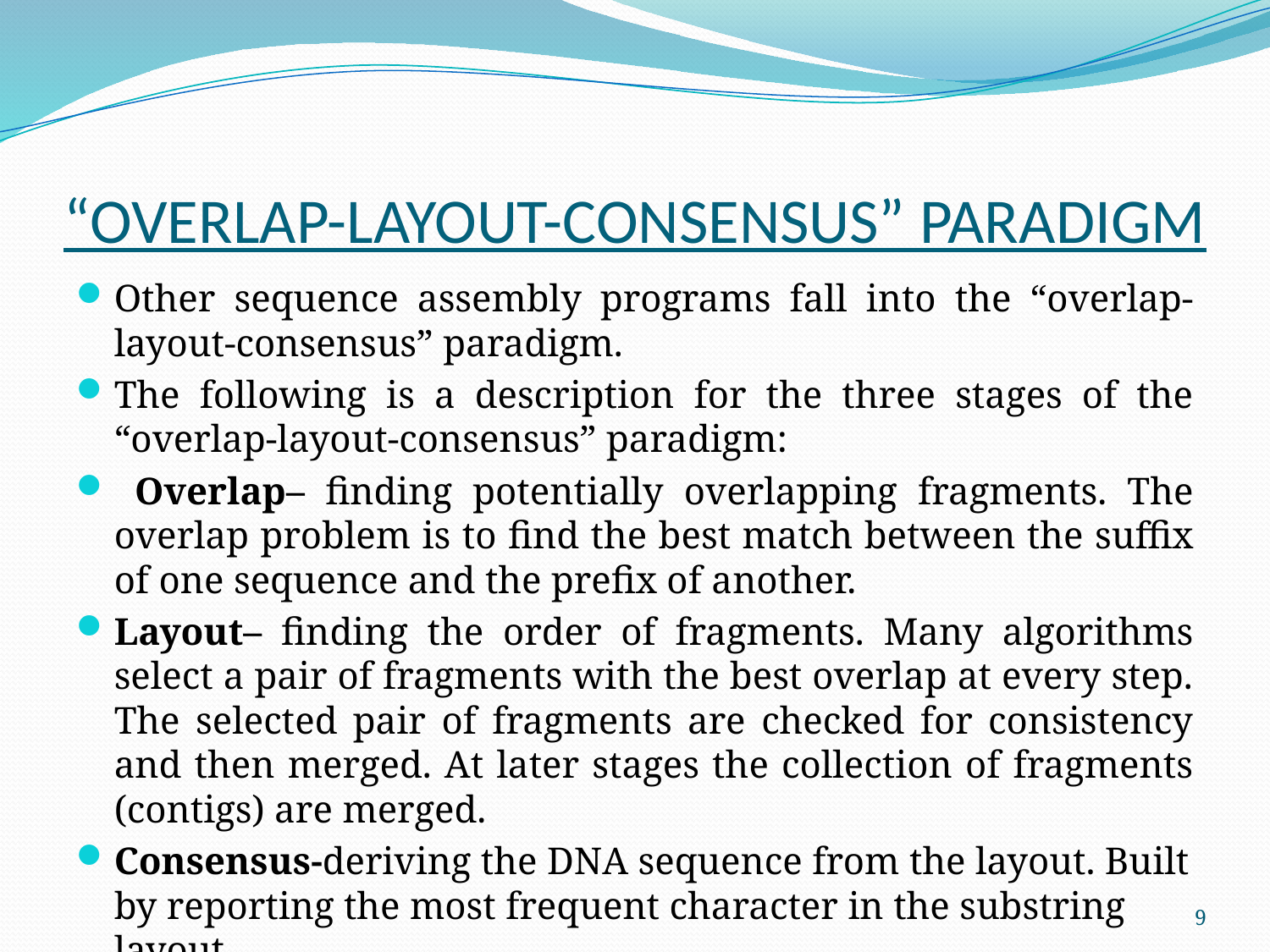

# “OVERLAP-LAYOUT-CONSENSUS” PARADIGM
Other sequence assembly programs fall into the “overlap-layout-consensus” paradigm.
The following is a description for the three stages of the “overlap-layout-consensus” paradigm:
 Overlap– finding potentially overlapping fragments. The overlap problem is to find the best match between the suffix of one sequence and the prefix of another.
Layout– finding the order of fragments. Many algorithms select a pair of fragments with the best overlap at every step. The selected pair of fragments are checked for consistency and then merged. At later stages the collection of fragments (contigs) are merged.
Consensus-deriving the DNA sequence from the layout. Built by reporting the most frequent character in the substring layout.
9